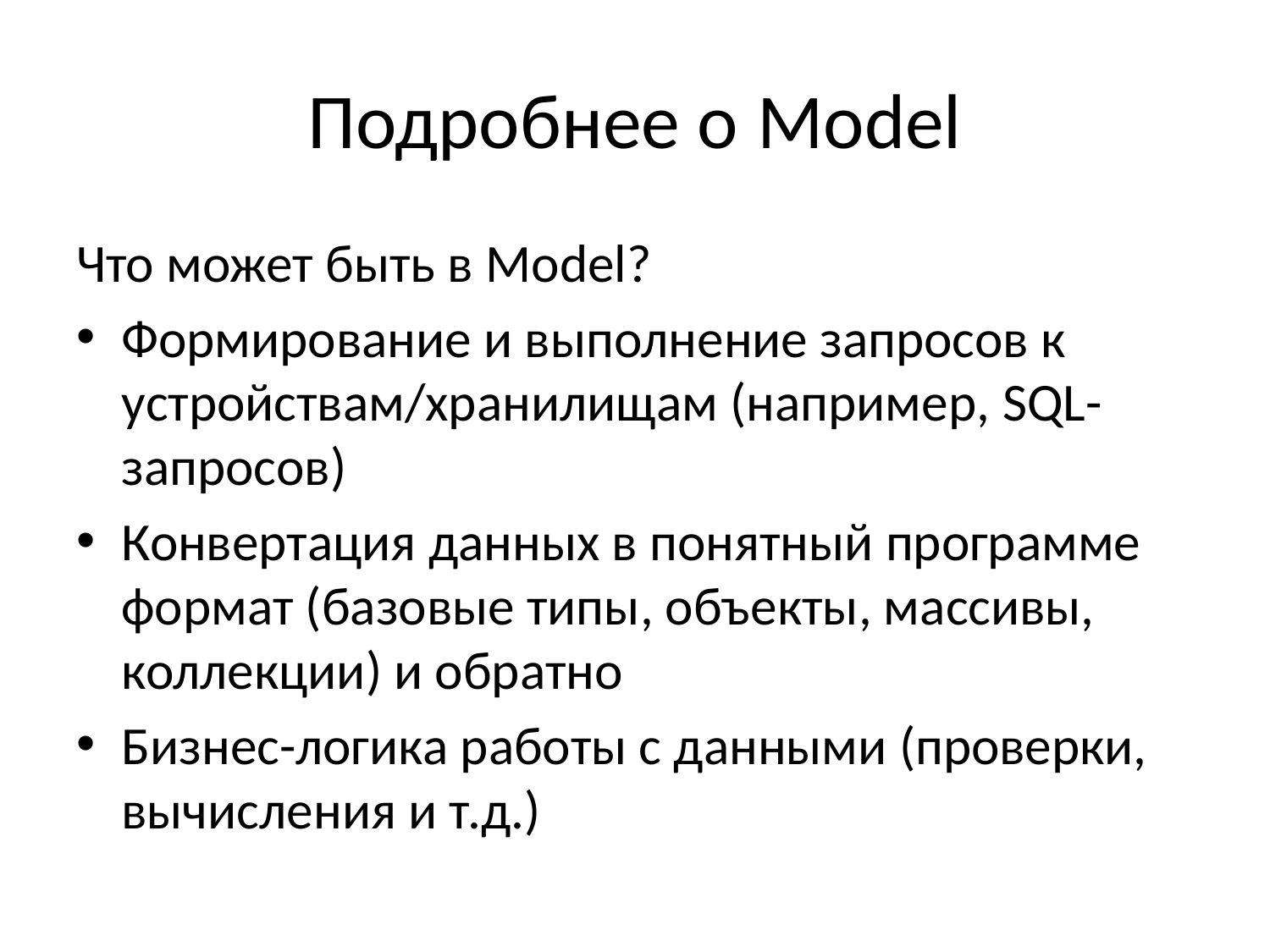

# Подробнее о Model
Что может быть в Model?
Формирование и выполнение запросов к устройствам/хранилищам (например, SQL-запросов)
Конвертация данных в понятный программе формат (базовые типы, объекты, массивы, коллекции) и обратно
Бизнес-логика работы с данными (проверки, вычисления и т.д.)